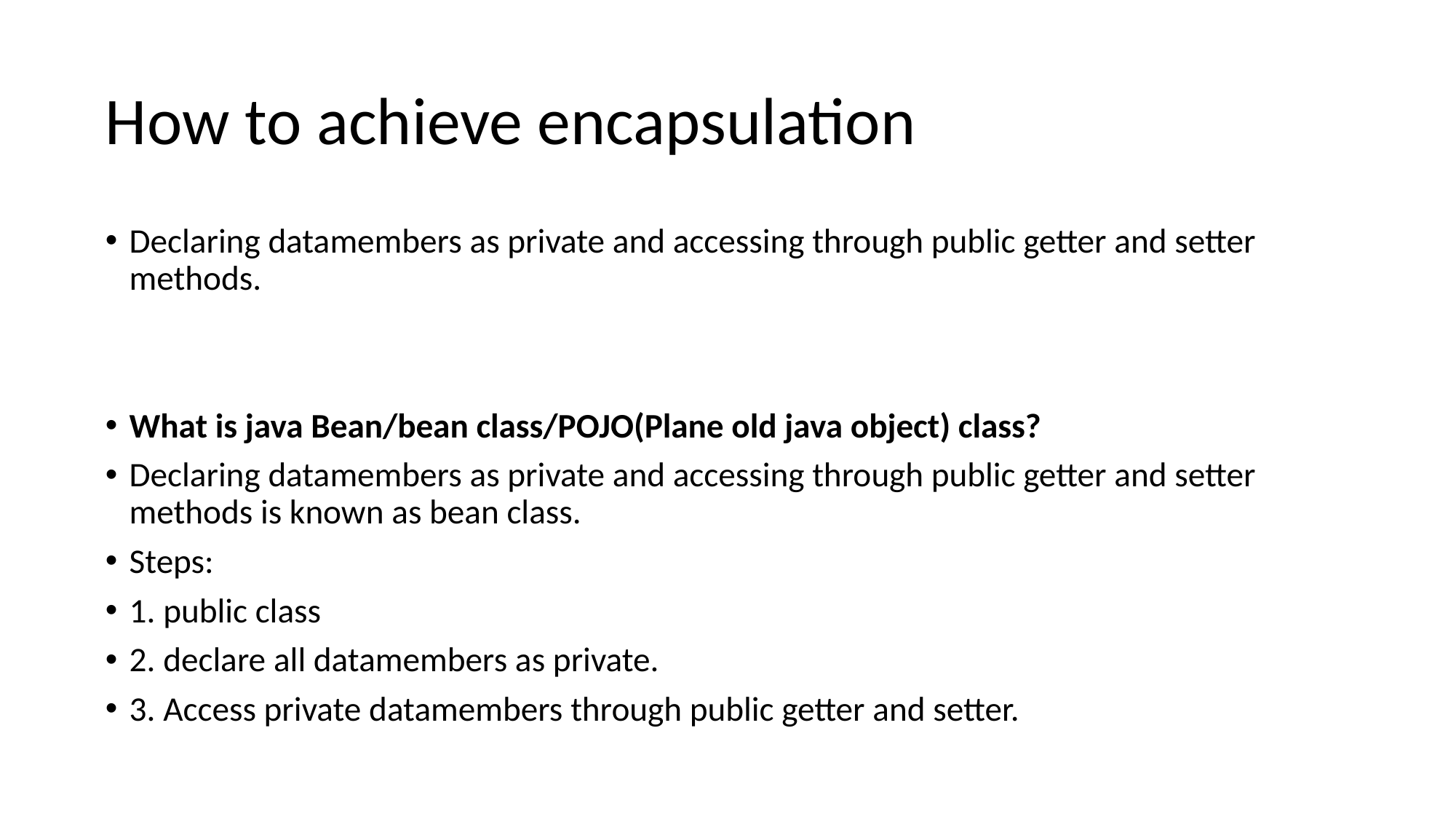

# How to achieve encapsulation
Declaring datamembers as private and accessing through public getter and setter methods.

What is java Bean/bean class/POJO(Plane old java object) class?
Declaring datamembers as private and accessing through public getter and setter methods is known as bean class.
Steps:
1. public class
2. declare all datamembers as private.
3. Access private datamembers through public getter and setter.